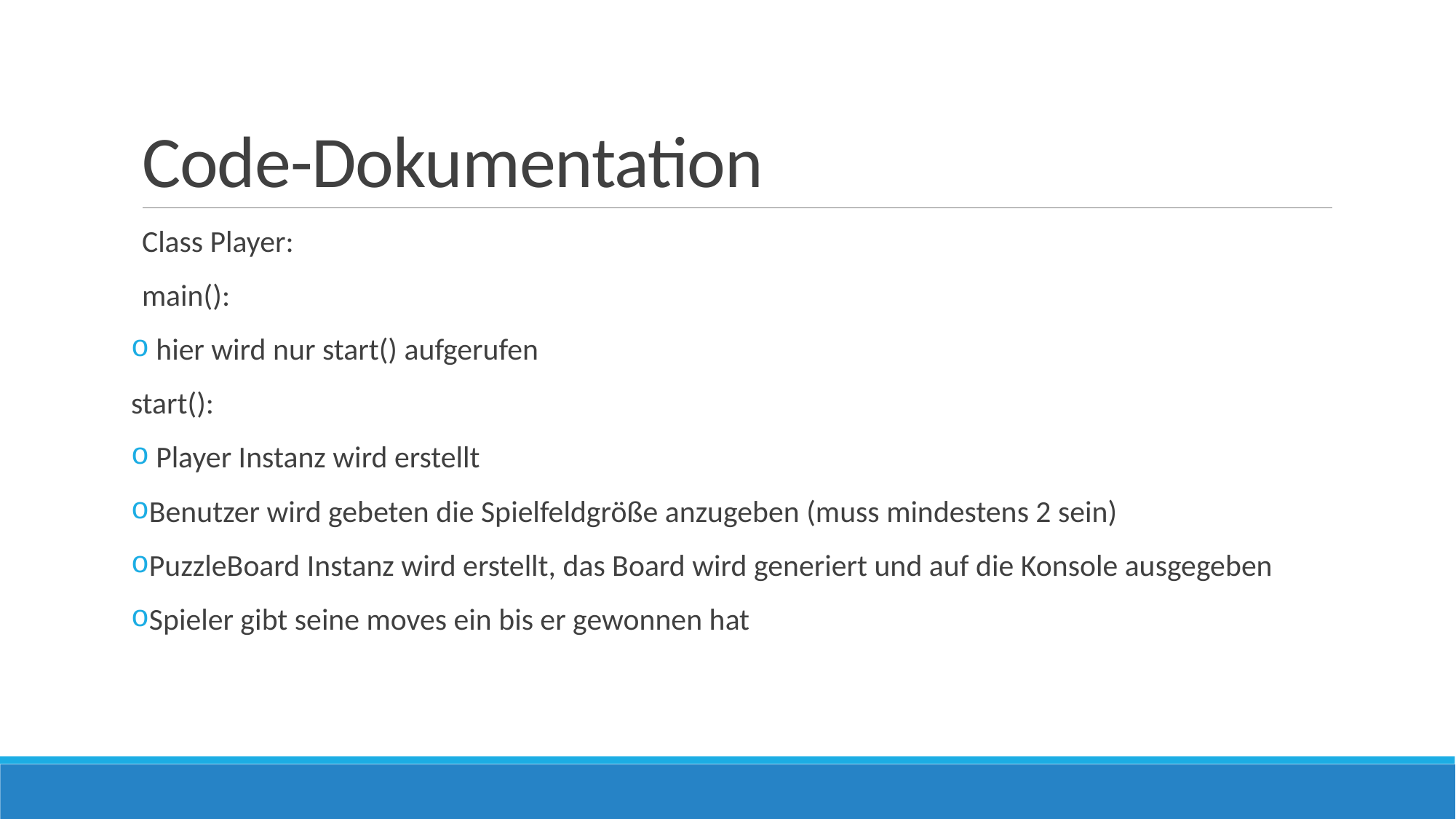

# Code-Dokumentation
Class Player:
main():
 hier wird nur start() aufgerufen
start():
 Player Instanz wird erstellt
Benutzer wird gebeten die Spielfeldgröße anzugeben (muss mindestens 2 sein)
PuzzleBoard Instanz wird erstellt, das Board wird generiert und auf die Konsole ausgegeben
Spieler gibt seine moves ein bis er gewonnen hat